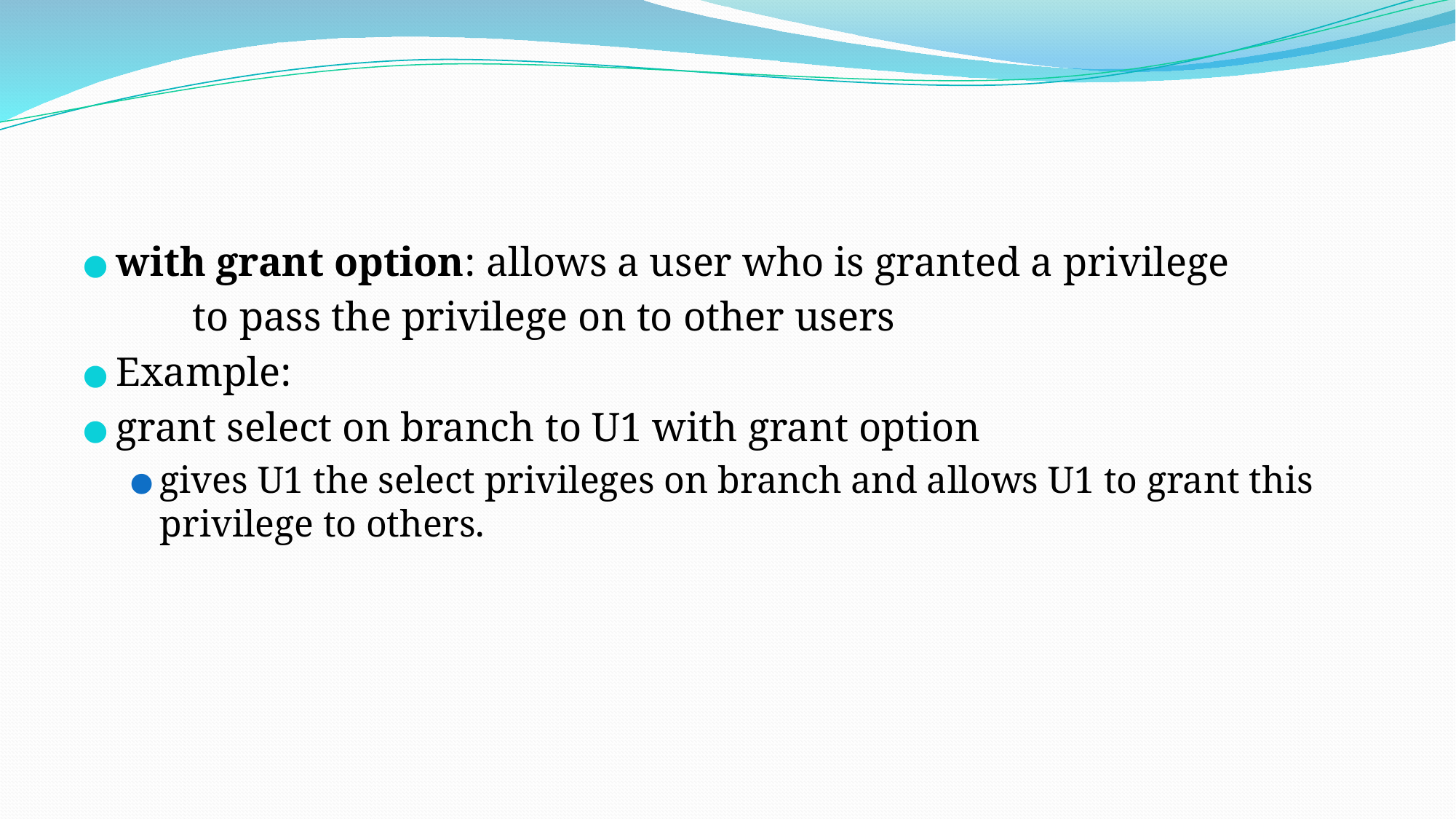

#
with grant option: allows a user who is granted a privilege
	to pass the privilege on to other users
Example:
grant select on branch to U1 with grant option
gives U1 the select privileges on branch and allows U1 to grant this privilege to others.